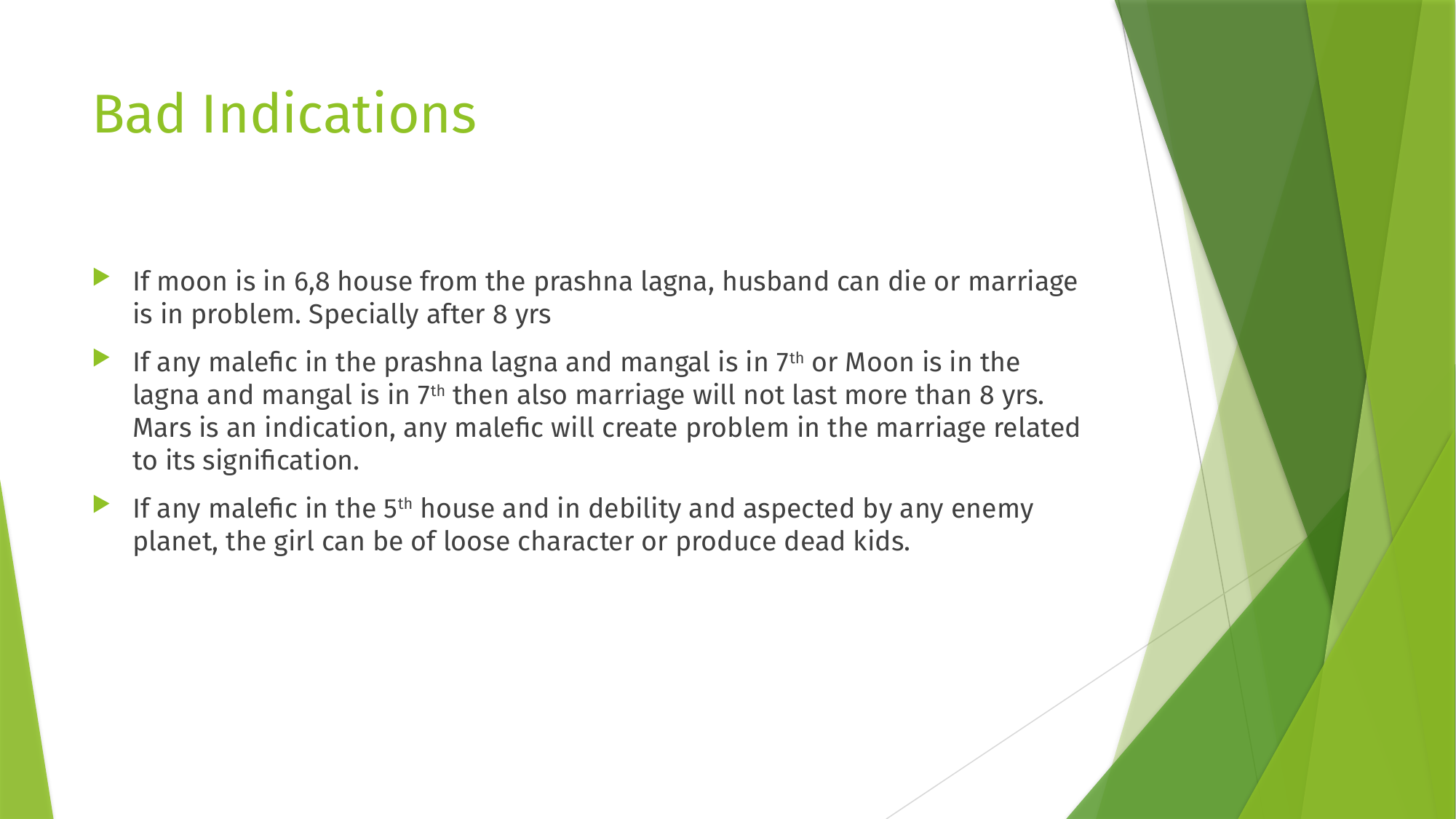

# Bad Indications
If moon is in 6,8 house from the prashna lagna, husband can die or marriage is in problem. Specially after 8 yrs
If any malefic in the prashna lagna and mangal is in 7th or Moon is in the lagna and mangal is in 7th then also marriage will not last more than 8 yrs. Mars is an indication, any malefic will create problem in the marriage related to its signification.
If any malefic in the 5th house and in debility and aspected by any enemy planet, the girl can be of loose character or produce dead kids.